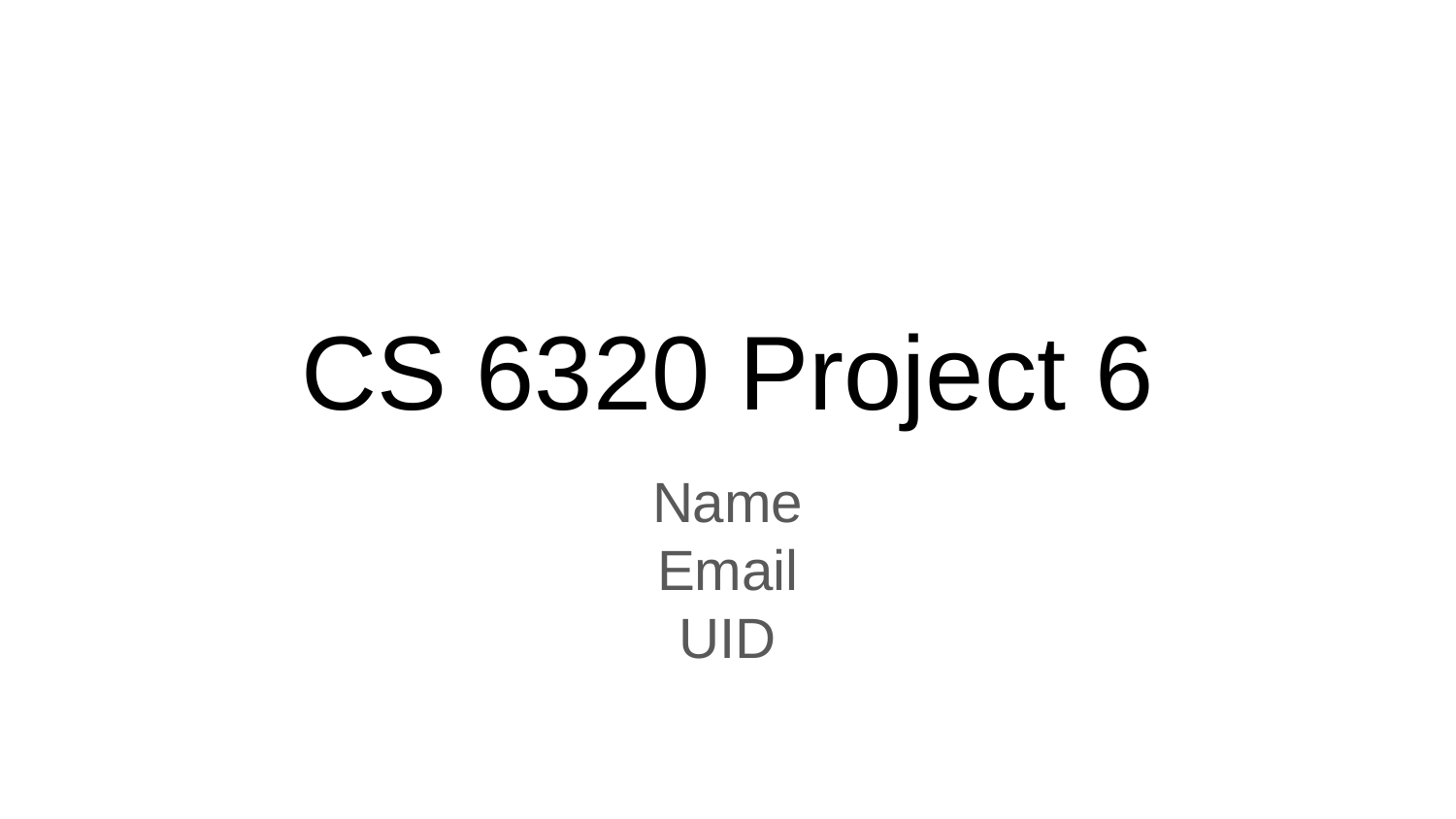

CS 6320 Project 6
Name
Email
UID